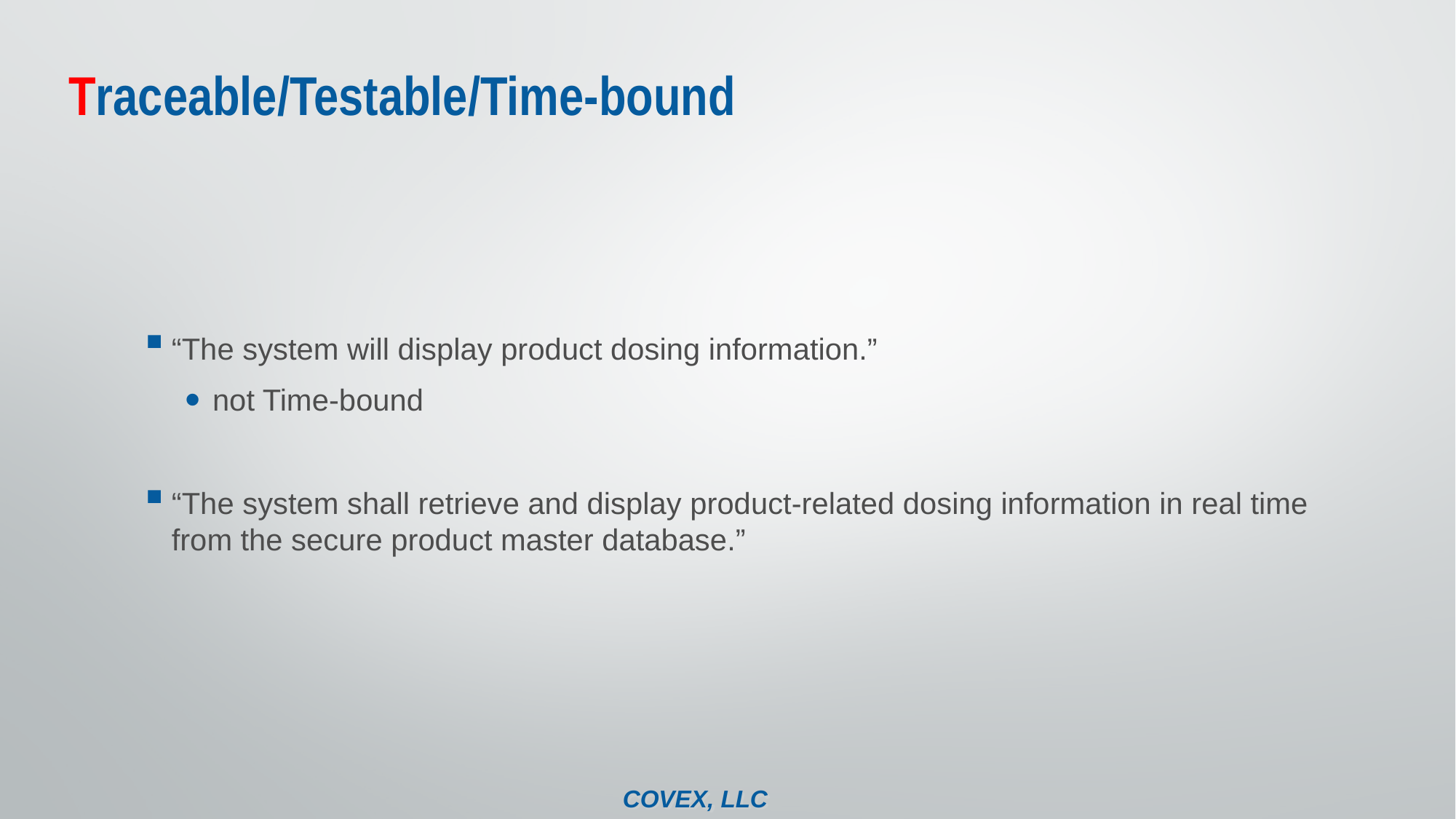

# Traceable/Testable/Time-bound
“The system will display product dosing information.”
not Time-bound

“The system shall retrieve and display product-related dosing information in real time from the secure product master database.”